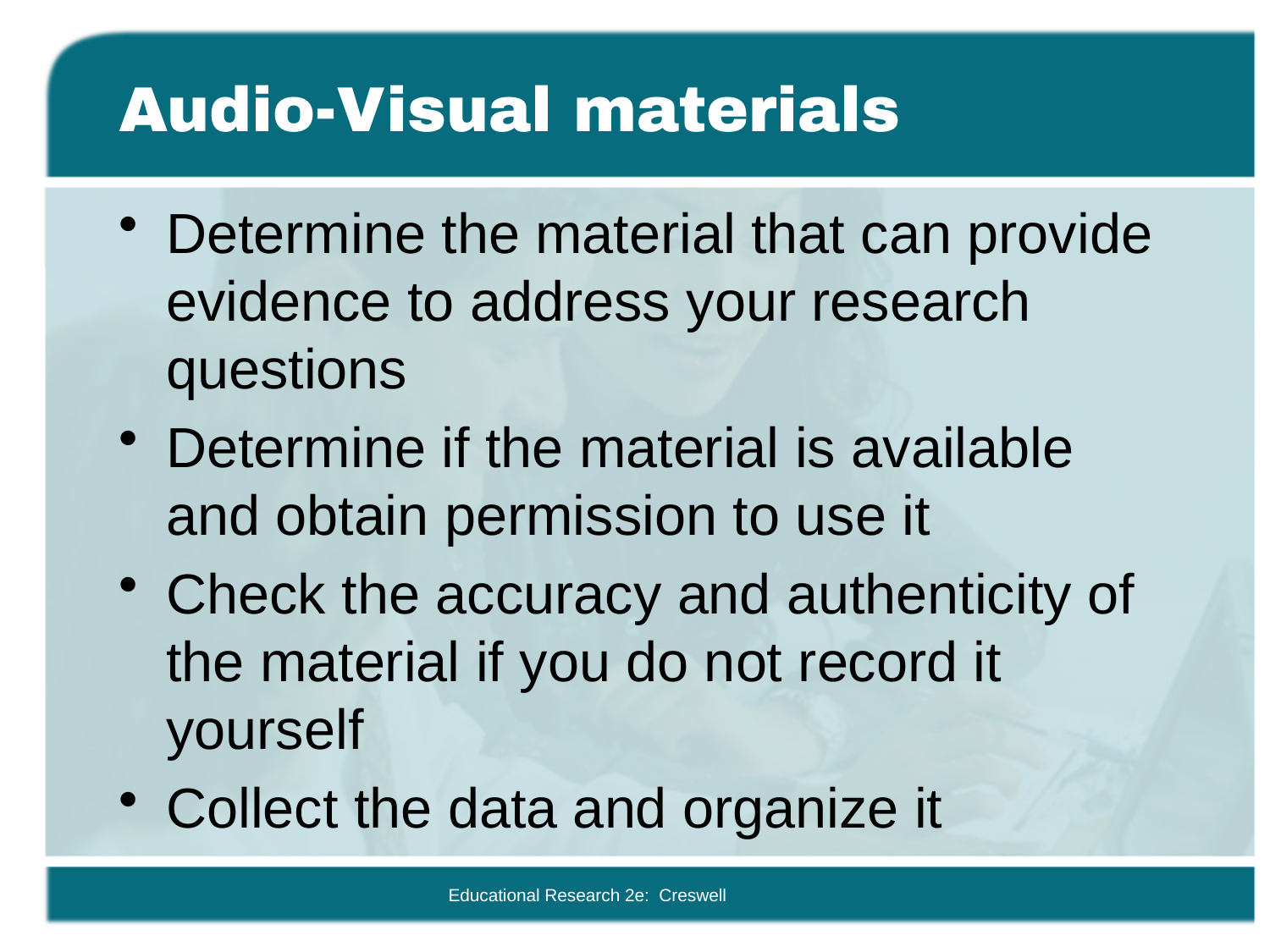

# Audio-Visual materials
Determine the material that can provide evidence to address your research questions
Determine if the material is available and obtain permission to use it
Check the accuracy and authenticity of the material if you do not record it yourself
Collect the data and organize it
Educational Research 2e:  Creswell